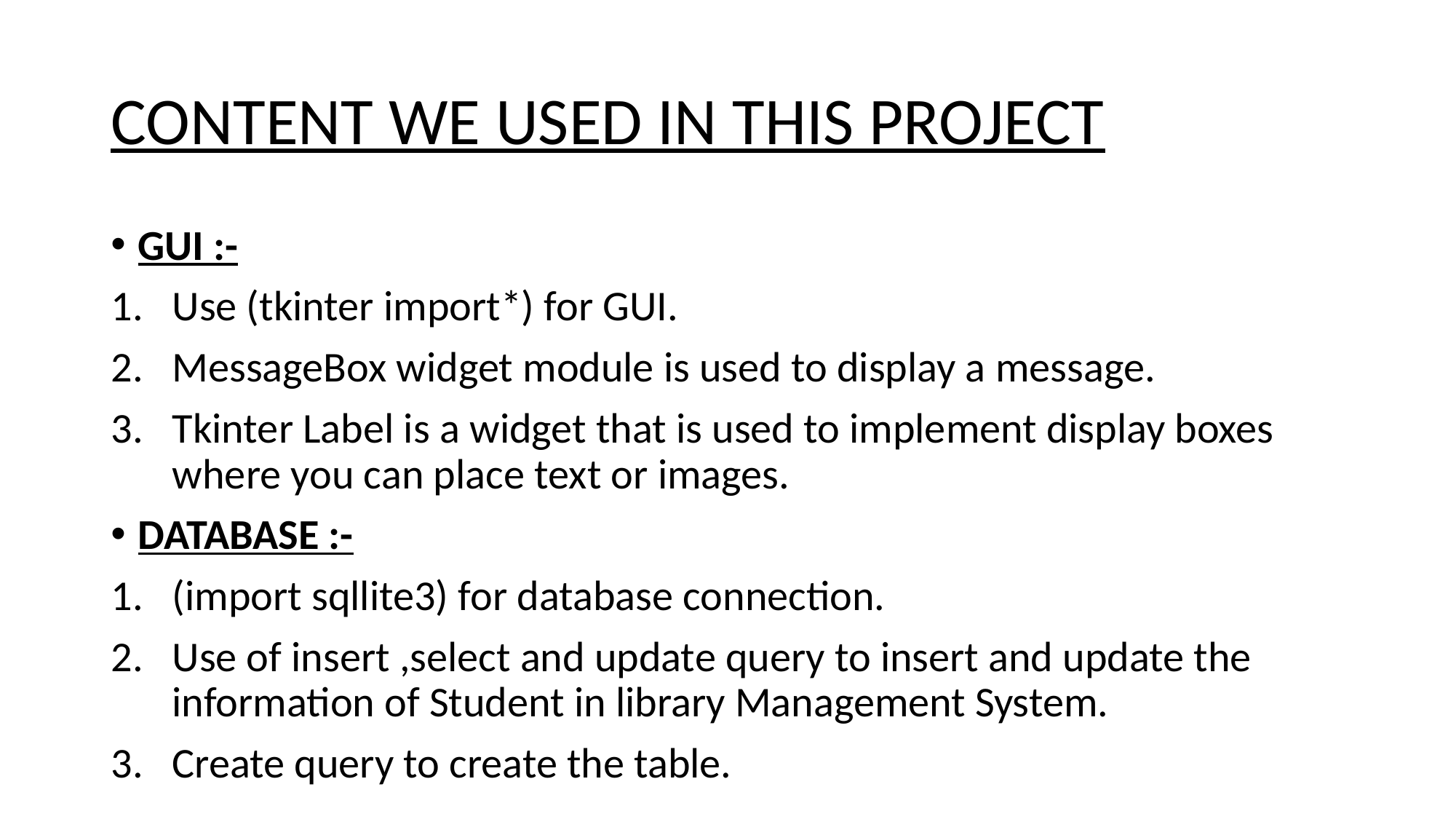

# CONTENT WE USED IN THIS PROJECT
GUI :-
Use (tkinter import*) for GUI.
MessageBox widget module is used to display a message.
Tkinter Label is a widget that is used to implement display boxes where you can place text or images.
DATABASE :-
(import sqllite3) for database connection.
Use of insert ,select and update query to insert and update the information of Student in library Management System.
Create query to create the table.